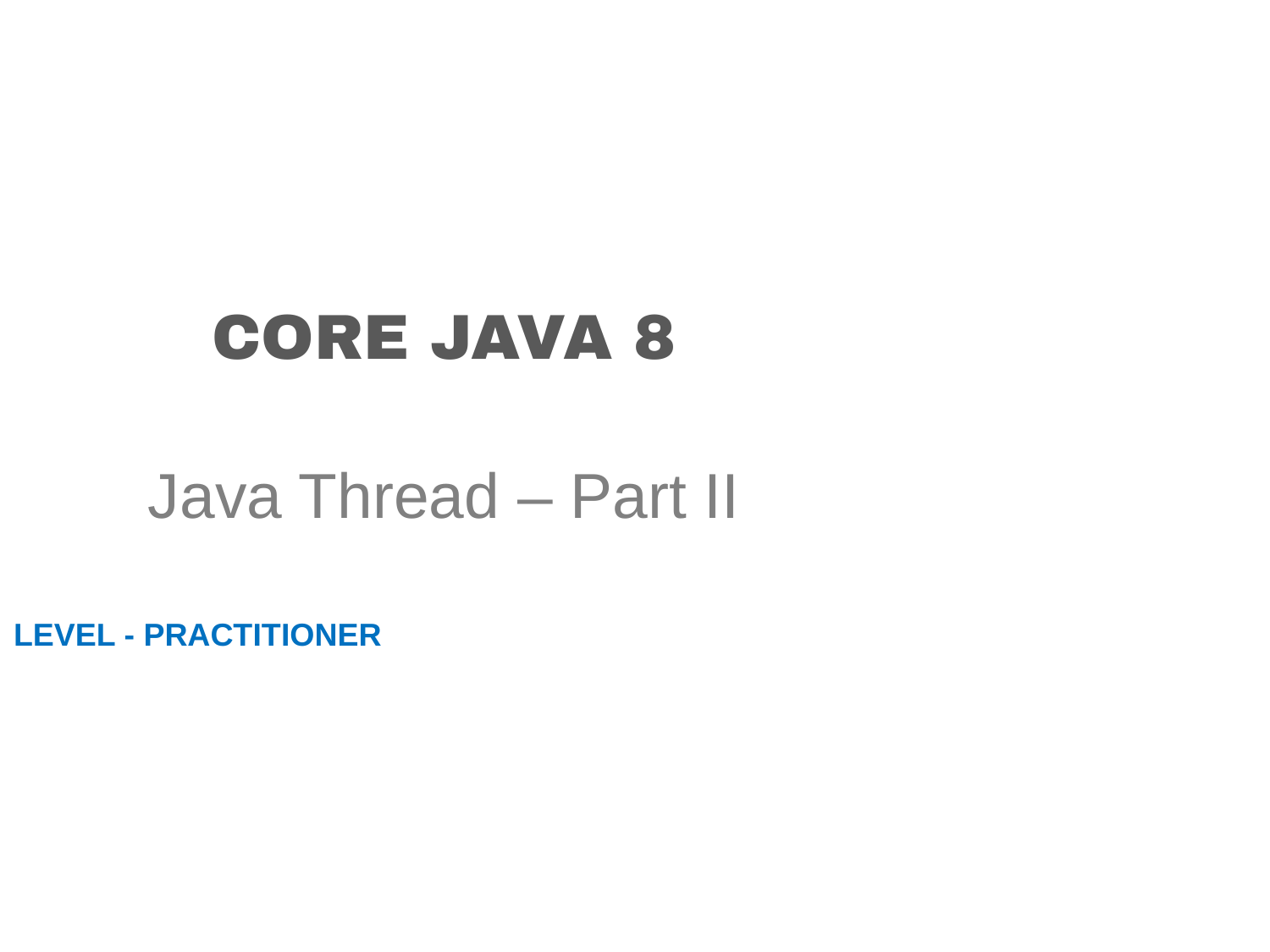

# CORE JAVA 8
Java Thread – Part II